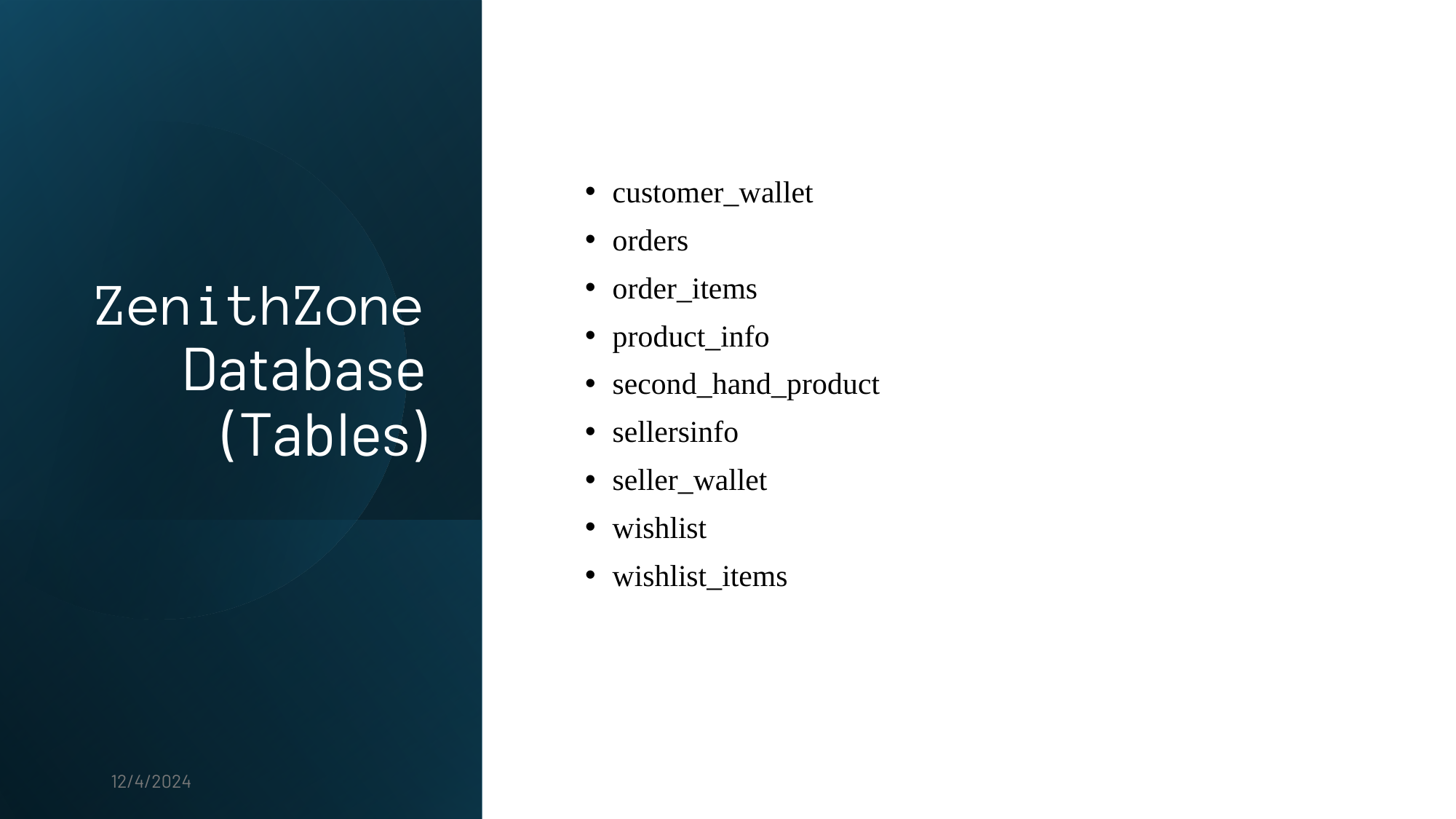

# ZenithZone Database (Tables)
customer_wallet
orders
order_items
product_info
second_hand_product
sellersinfo
seller_wallet
wishlist
wishlist_items

12/4/2024
ZenithZone
15